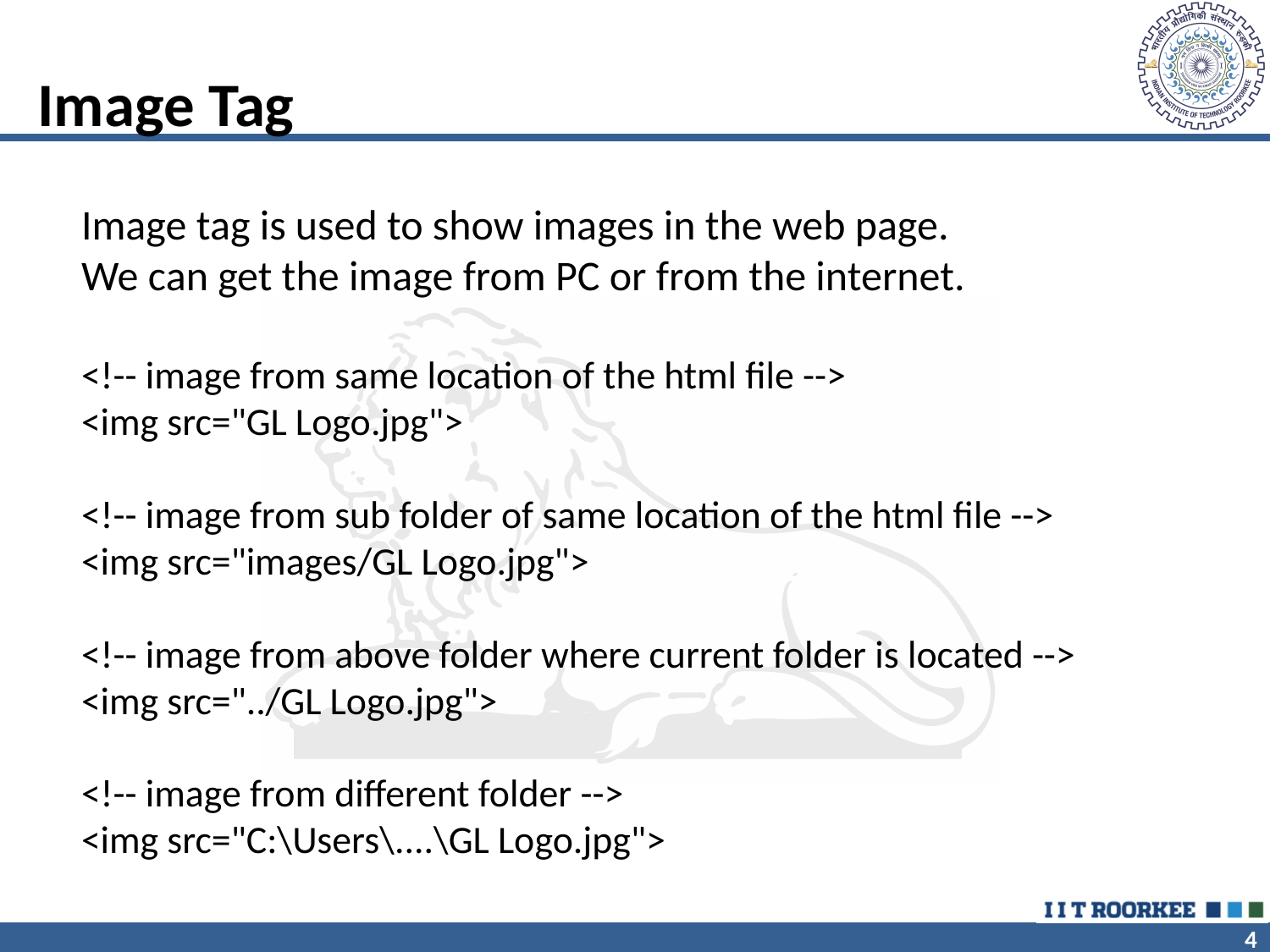

# Image Tag
Image tag is used to show images in the web page.
We can get the image from PC or from the internet.

<!-- image from same location of the html file -->
<img src="GL Logo.jpg">

<!-- image from sub folder of same location of the html file -->
<img src="images/GL Logo.jpg">

<!-- image from above folder where current folder is located -->
<img src="../GL Logo.jpg">

<!-- image from different folder -->
<img src="C:\Users\....\GL Logo.jpg">